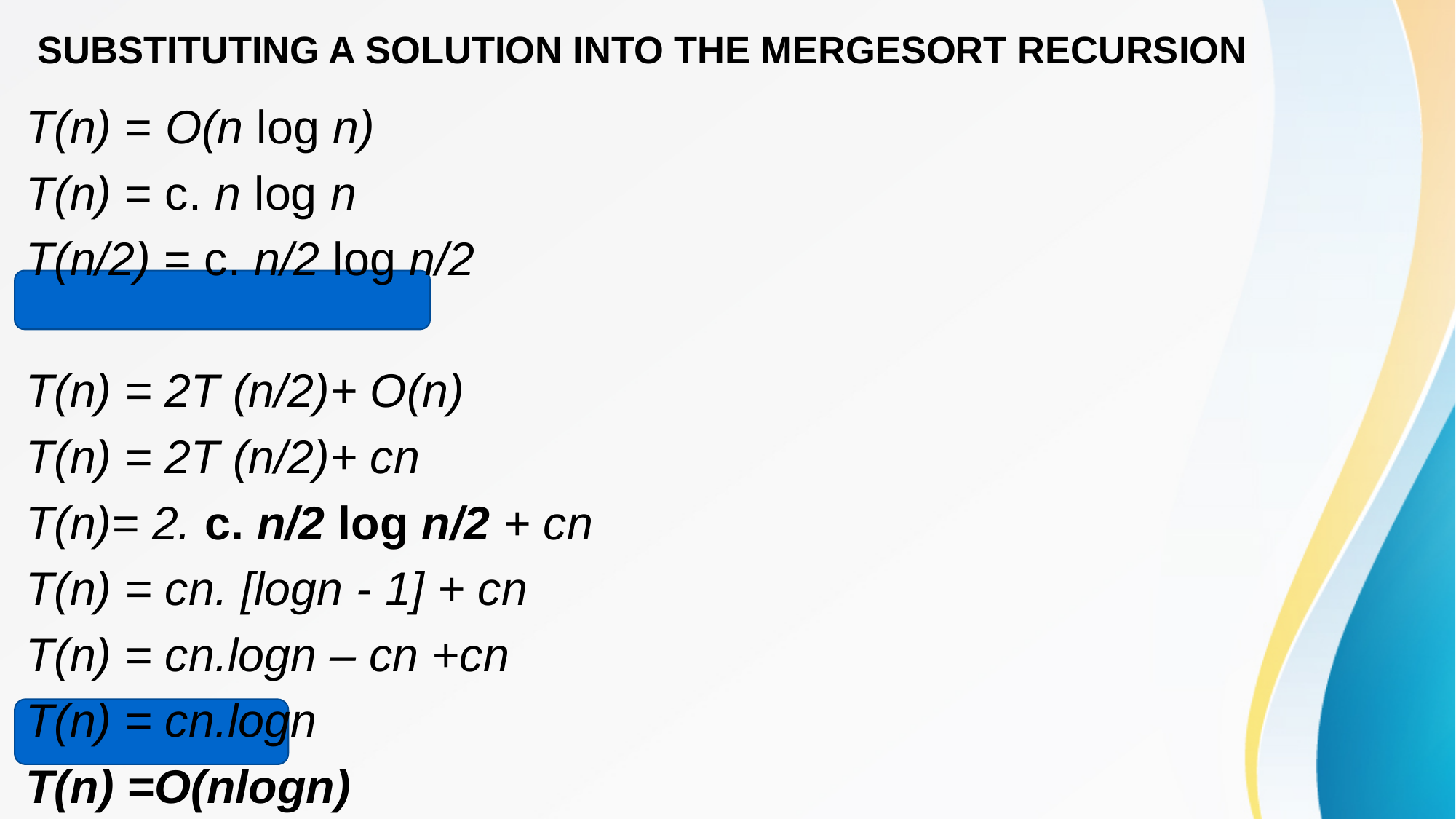

# SUBSTITUTING A SOLUTION INTO THE MERGESORT RECURSION
T(n) = O(n log n)
T(n) = c. n log n
T(n/2) = c. n/2 log n/2

T(n) = 2T (n/2)+ O(n)
T(n) = 2T (n/2)+ cn
T(n)= 2. c. n/2 log n/2 + cn
T(n) = cn. [logn - 1] + cn
T(n) = cn.logn – cn +cn
T(n) = cn.logn
T(n) =O(nlogn)